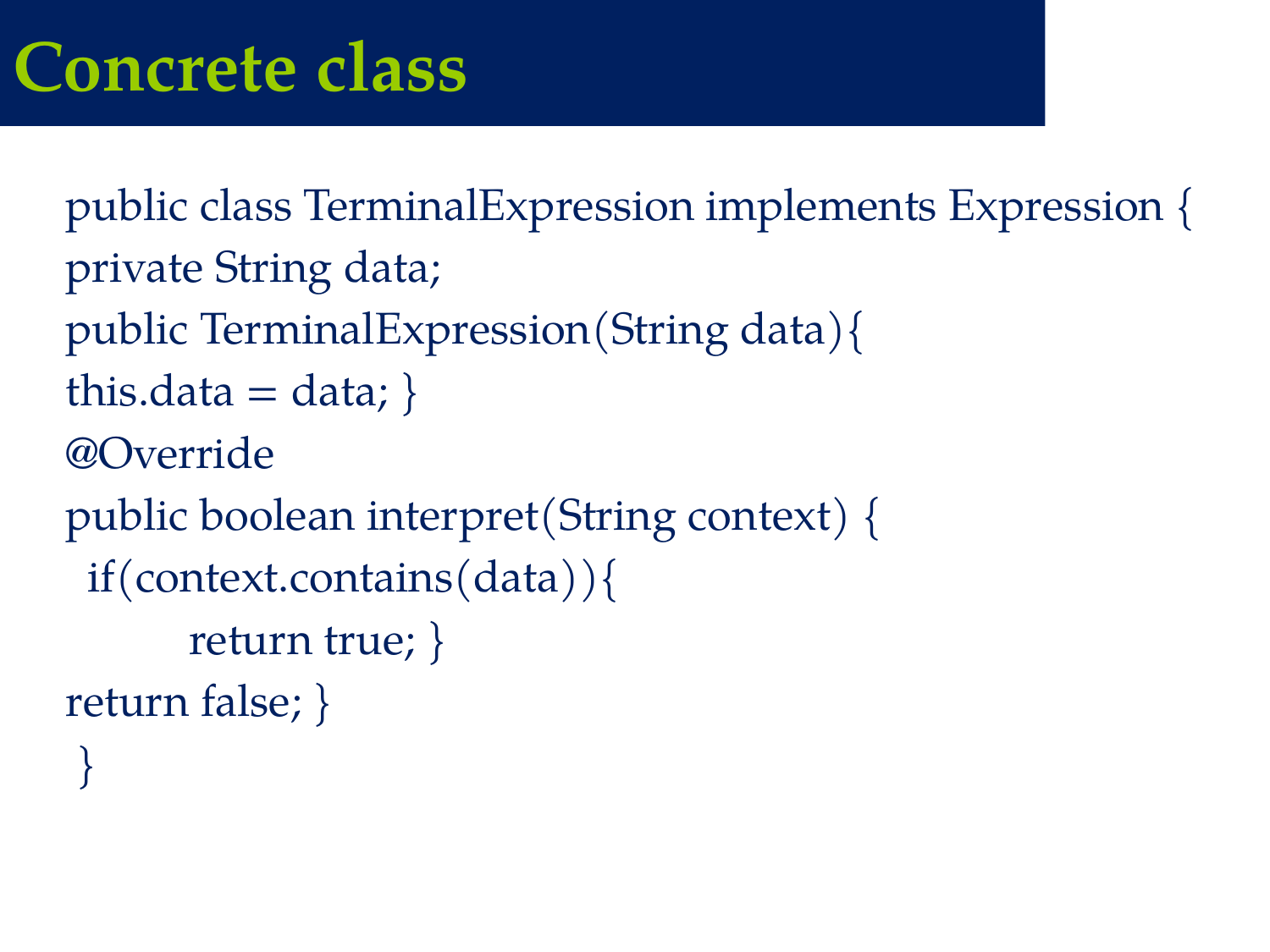

# Concrete class
public class TerminalExpression implements Expression {
private String data;
public TerminalExpression(String data){
this.data = data; }
@Override
public boolean interpret(String context) {
  if(context.contains(data)){
           return true; }
return false; }
 }